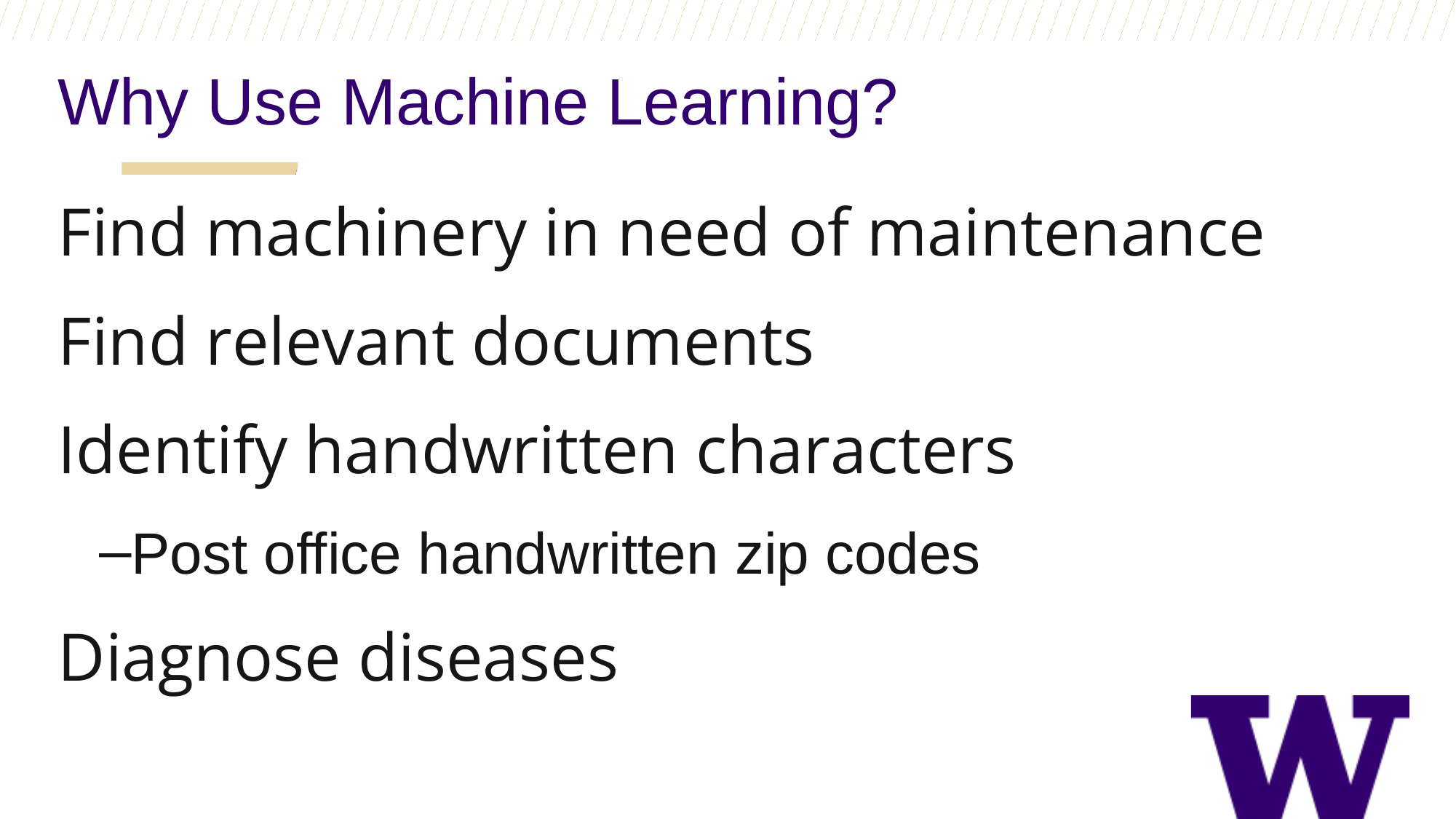

Why Use Machine Learning?
Find machinery in need of maintenance
Find relevant documents
Identify handwritten characters
Post office handwritten zip codes
Diagnose diseases